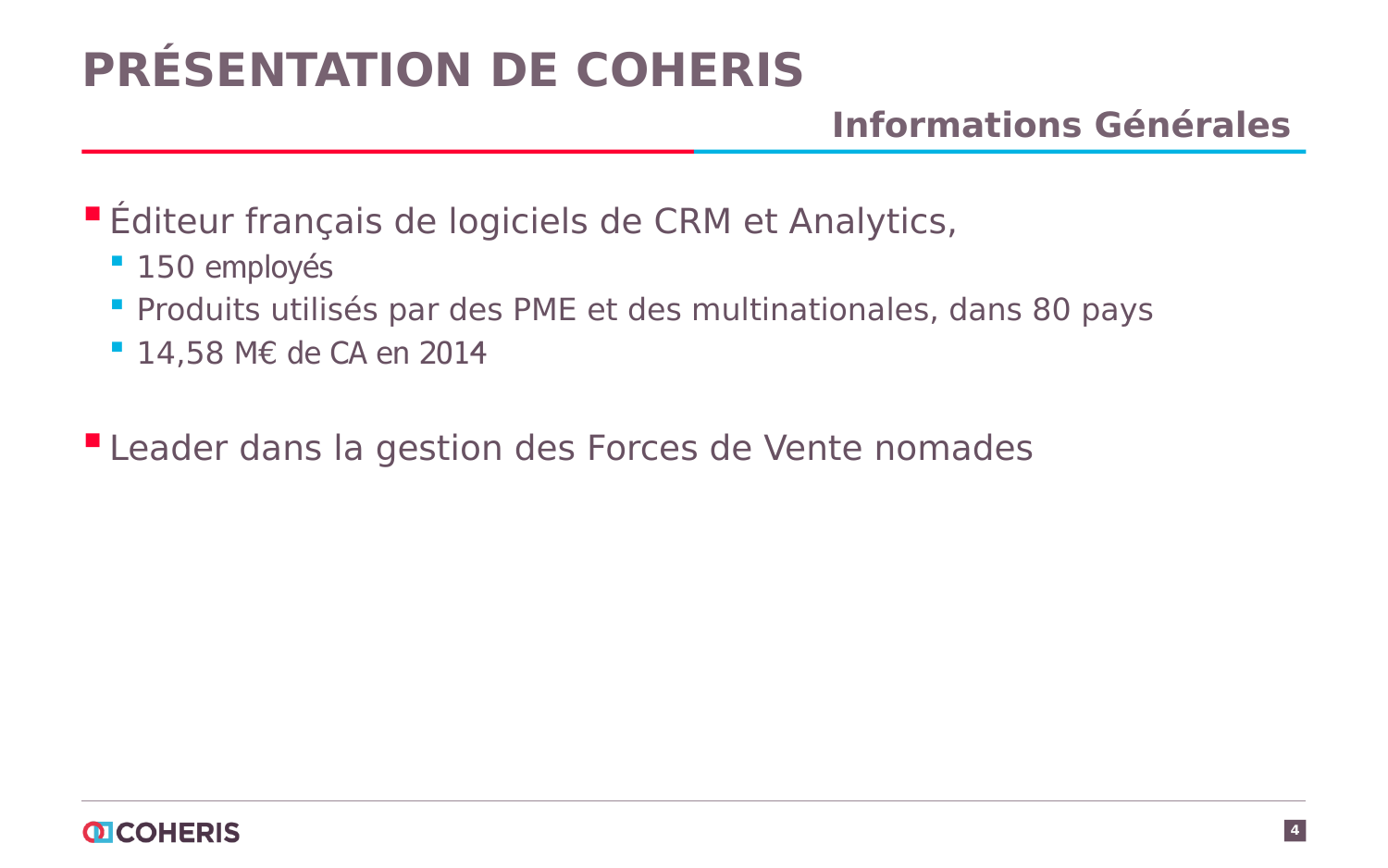

# Présentation de Coheris
Informations Générales
Éditeur français de logiciels de CRM et Analytics,
150 employés
Produits utilisés par des PME et des multinationales, dans 80 pays
14,58 M€ de CA en 2014

Leader dans la gestion des Forces de Vente nomades

4